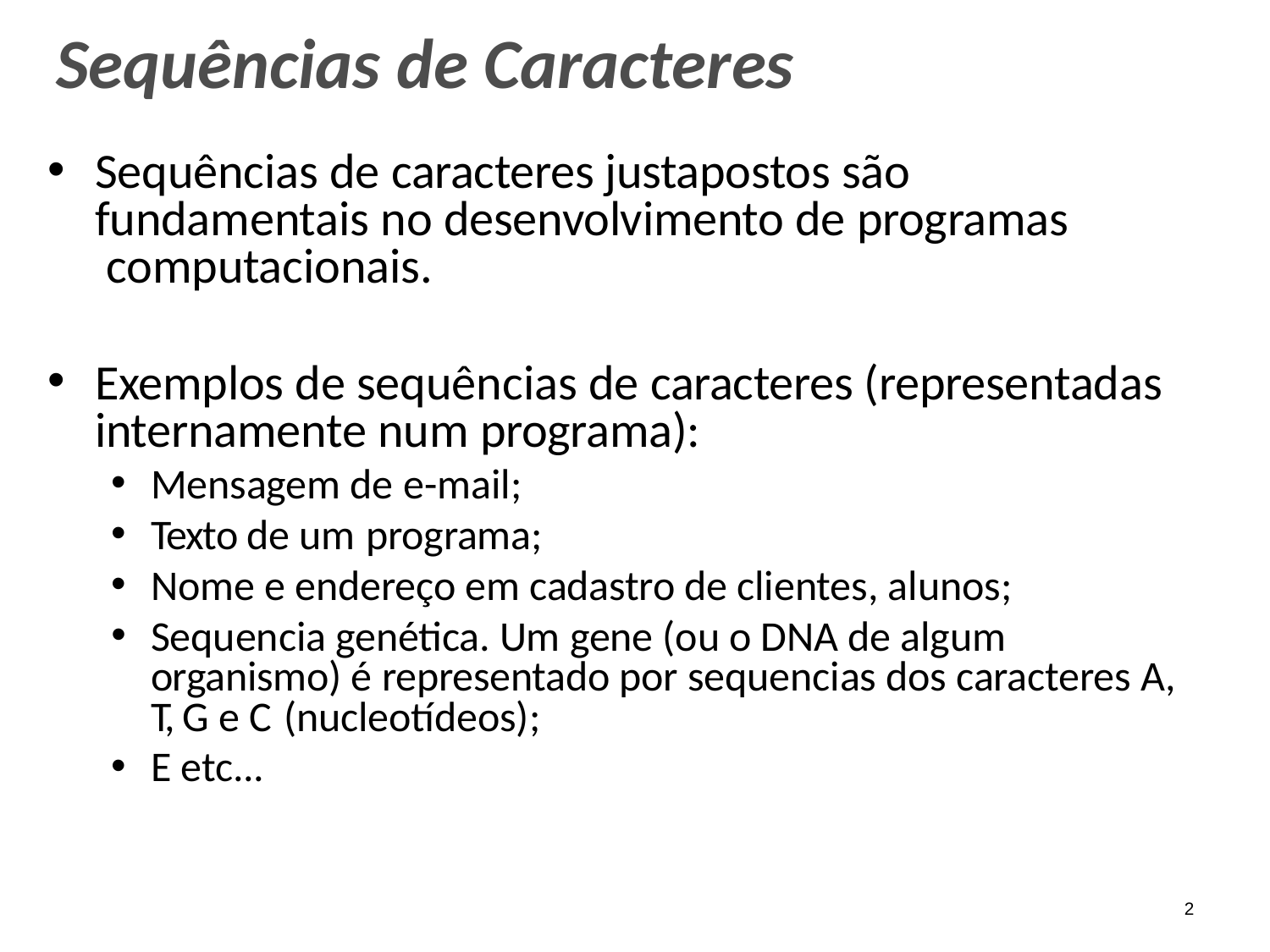

# Sequências de Caracteres
Sequências de caracteres justapostos são  fundamentais no desenvolvimento de programas  computacionais.

Exemplos de sequências de caracteres (representadas  internamente num programa):
Mensagem de e-mail;
Texto de um programa;
Nome e endereço em cadastro de clientes, alunos;
Sequencia genética. Um gene (ou o DNA de algum  organismo) é representado por sequencias dos caracteres A,  T, G e C (nucleotídeos);
E etc...
2